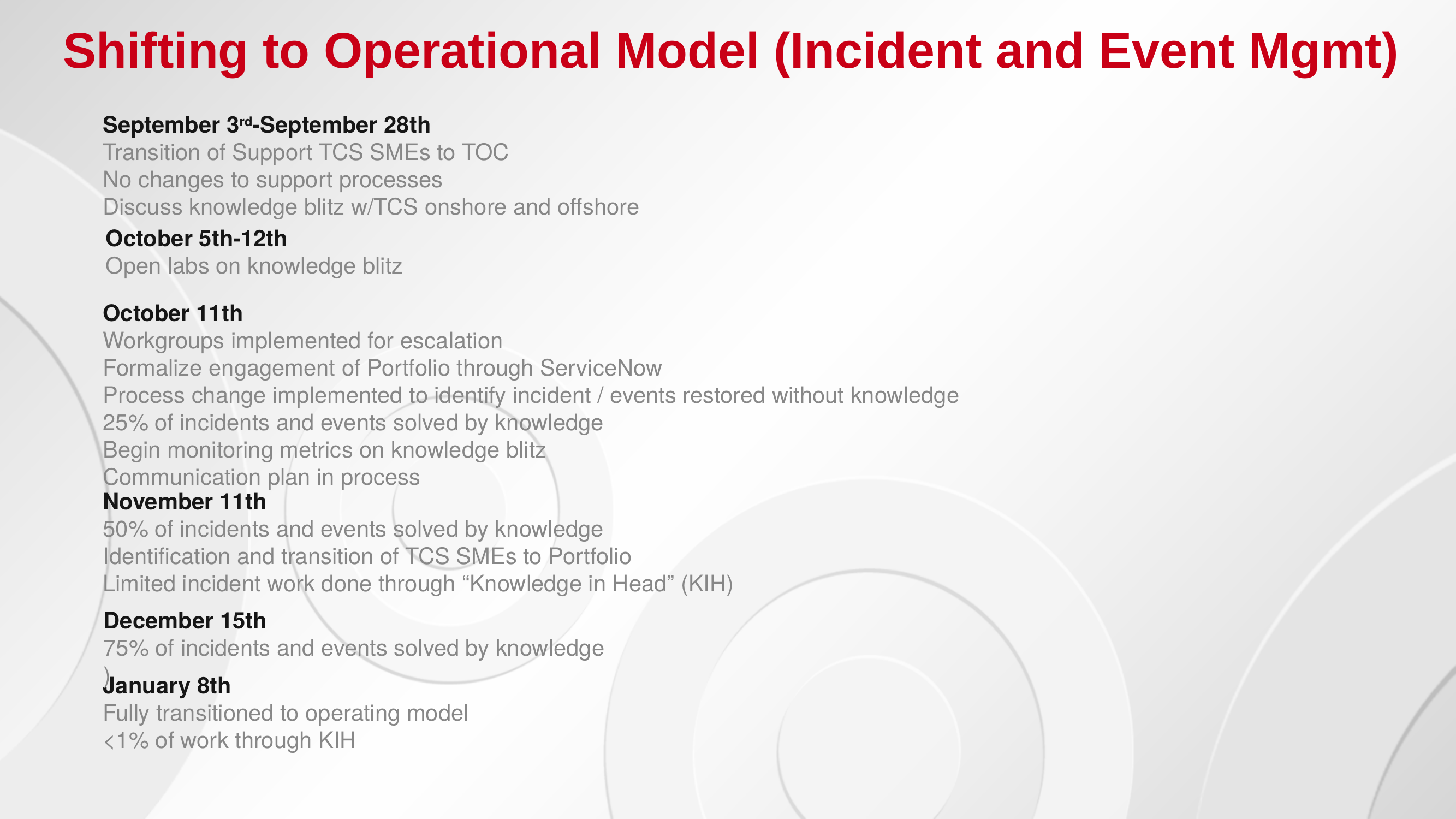

# Shifting to Operational Model (Incident and Event Mgmt)
September 3rd-September 28th
Transition of Support TCS SMEs to TOC
No changes to support processes
Discuss knowledge blitz w/TCS onshore and offshore
October 5th-12th
Open labs on knowledge blitz
October 11th
Workgroups implemented for escalation
Formalize engagement of Portfolio through ServiceNow
Process change implemented to identify incident / events restored without knowledge
25% of incidents and events solved by knowledge
Begin monitoring metrics on knowledge blitz
Communication plan in process
November 11th
50% of incidents and events solved by knowledge
Identification and transition of TCS SMEs to Portfolio
Limited incident work done through “Knowledge in Head” (KIH)
December 15th
75% of incidents and events solved by knowledge
)
January 8th
Fully transitioned to operating model
<1% of work through KIH